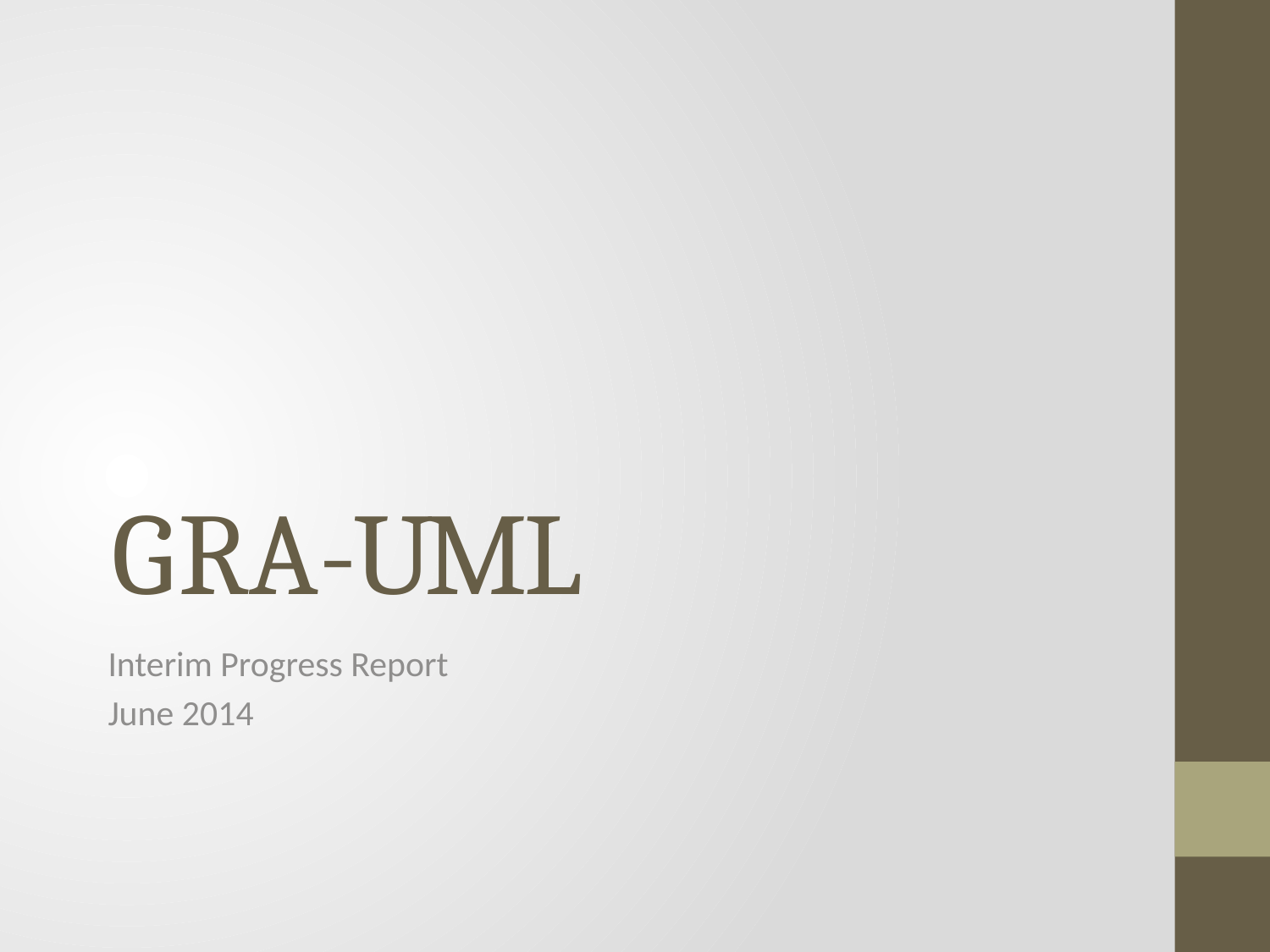

# GRA-UML
Interim Progress Report
June 2014